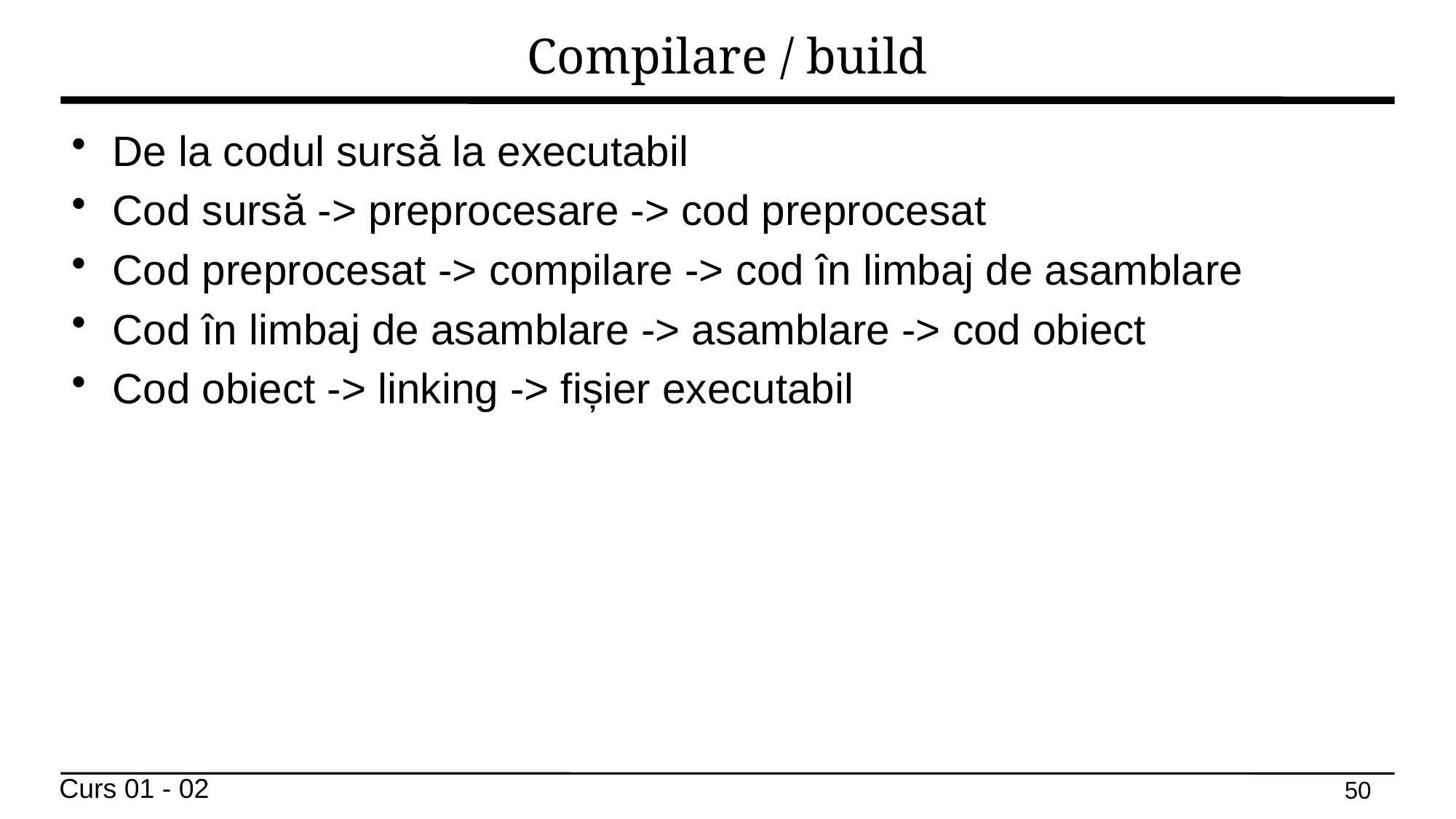

# Compilare / build
De la codul sursă la executabil
Cod sursă -> preprocesare -> cod preprocesat
Cod preprocesat -> compilare -> cod în limbaj de asamblare
Cod în limbaj de asamblare -> asamblare -> cod obiect
Cod obiect -> linking -> fișier executabil